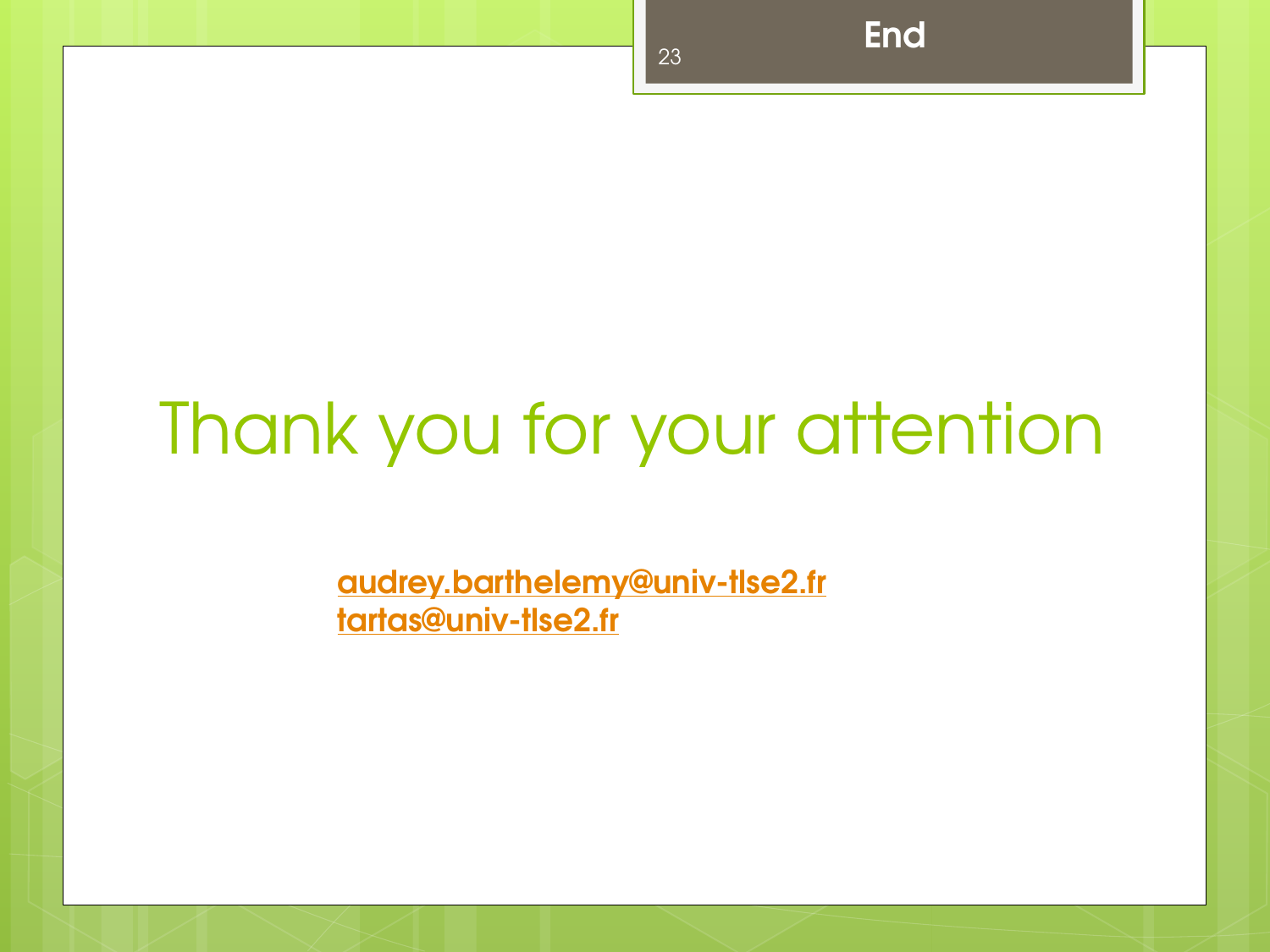

End
23
# Thank you for your attention
audrey.barthelemy@univ-tlse2.fr
tartas@univ-tlse2.fr